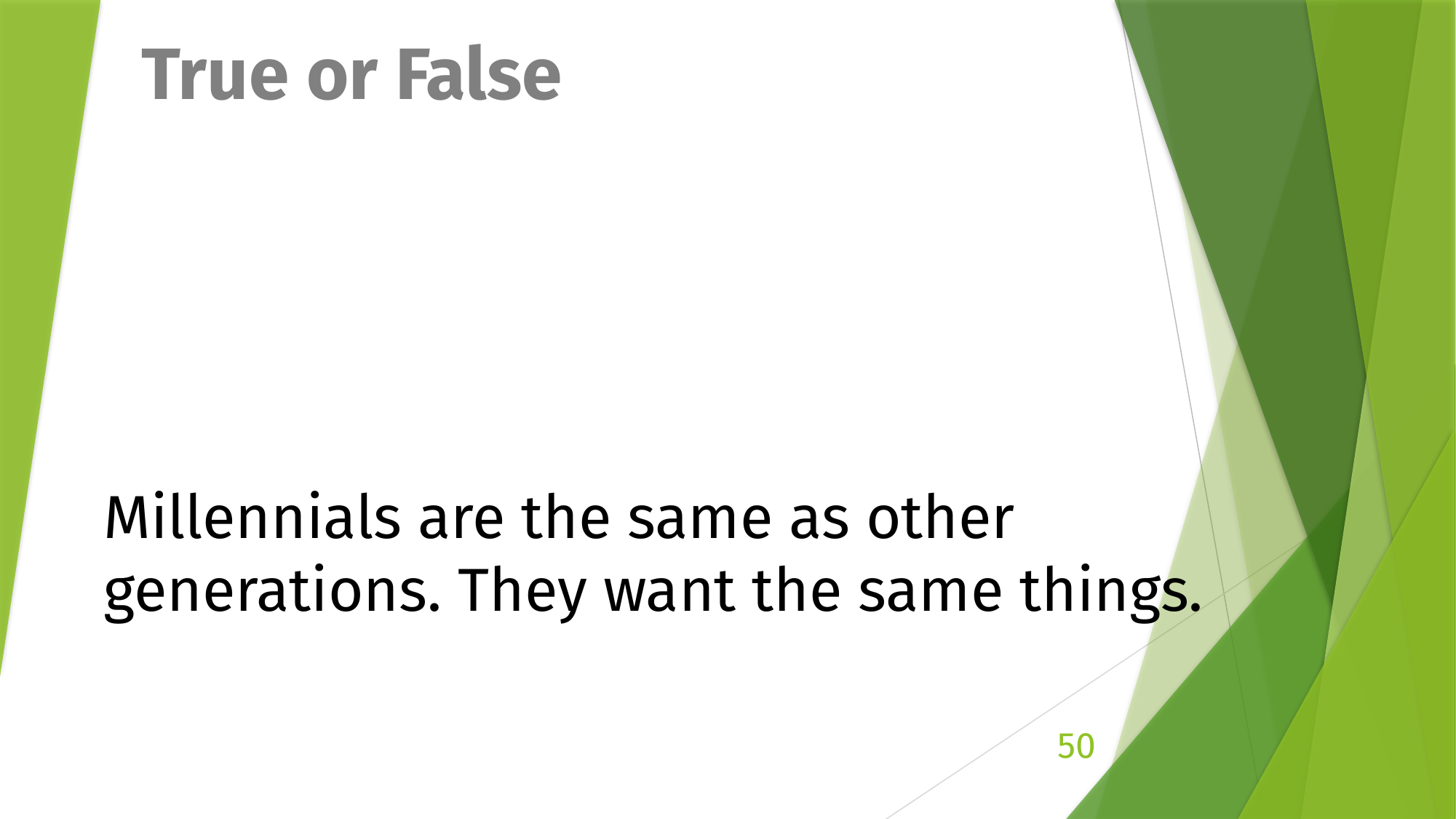

True or False
Millennials are the same as other generations. They want the same things.
50